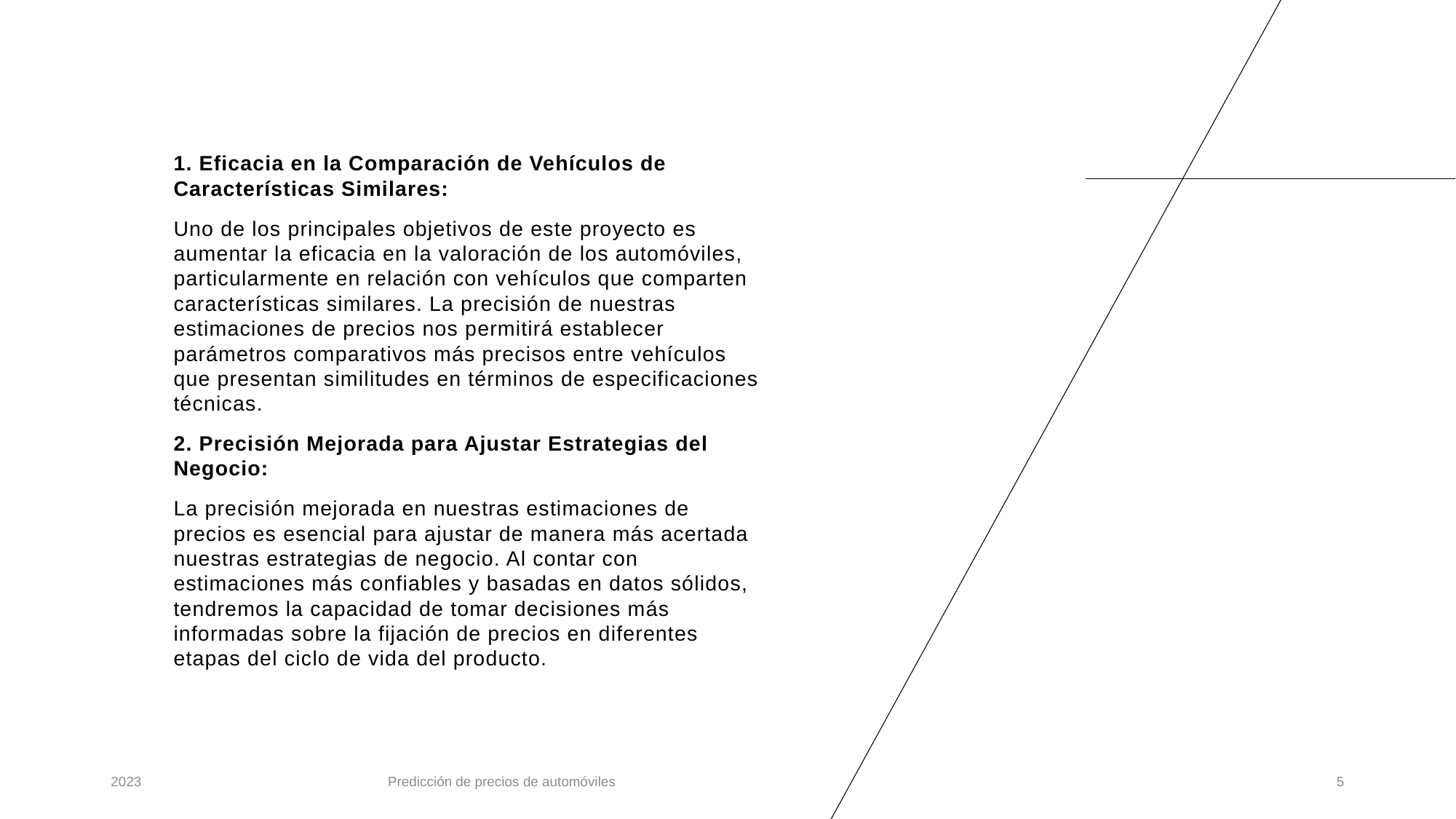

1. Eficacia en la Comparación de Vehículos de Características Similares:
Uno de los principales objetivos de este proyecto es aumentar la eficacia en la valoración de los automóviles, particularmente en relación con vehículos que comparten características similares. La precisión de nuestras estimaciones de precios nos permitirá establecer parámetros comparativos más precisos entre vehículos que presentan similitudes en términos de especificaciones técnicas.
2. Precisión Mejorada para Ajustar Estrategias del Negocio:
La precisión mejorada en nuestras estimaciones de precios es esencial para ajustar de manera más acertada nuestras estrategias de negocio. Al contar con estimaciones más confiables y basadas en datos sólidos, tendremos la capacidad de tomar decisiones más informadas sobre la fijación de precios en diferentes etapas del ciclo de vida del producto.
2023
Predicción de precios de automóviles
5